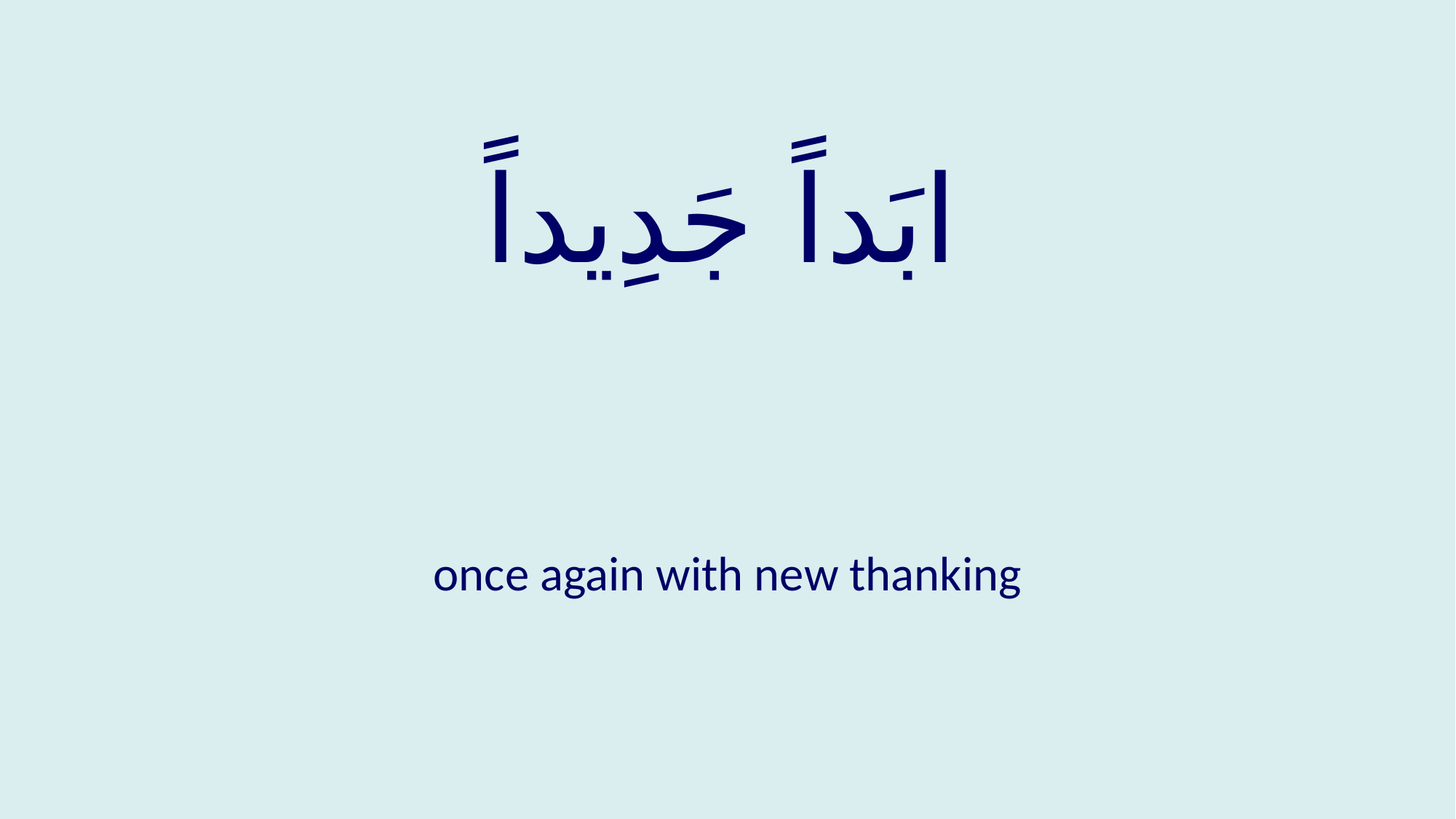

# ابَداً جَدِيداً
once again with new thanking